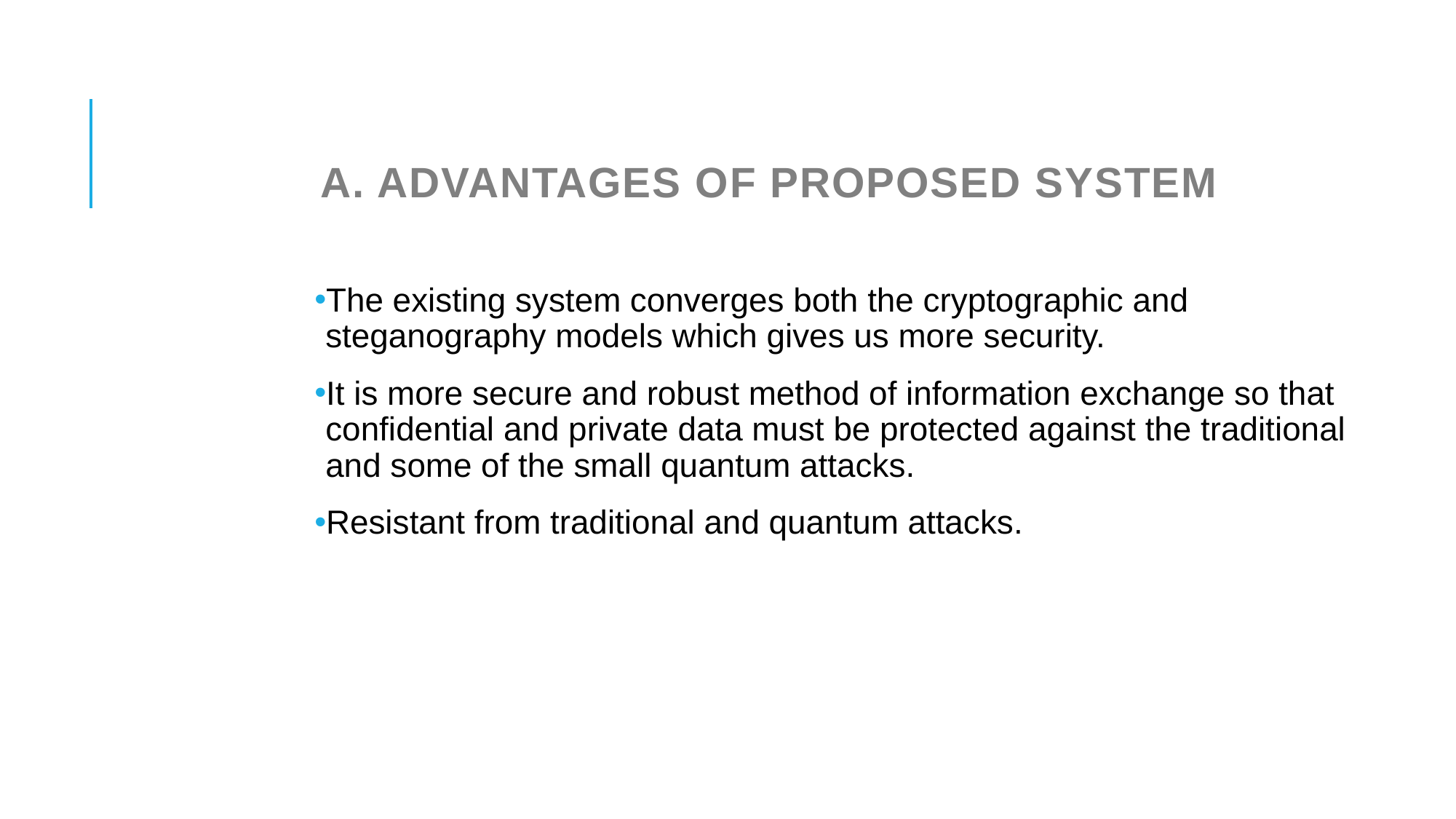

# a. Advantages of proposed system
The existing system converges both the cryptographic and steganography models which gives us more security.
It is more secure and robust method of information exchange so that confidential and private data must be protected against the traditional and some of the small quantum attacks.
Resistant from traditional and quantum attacks.